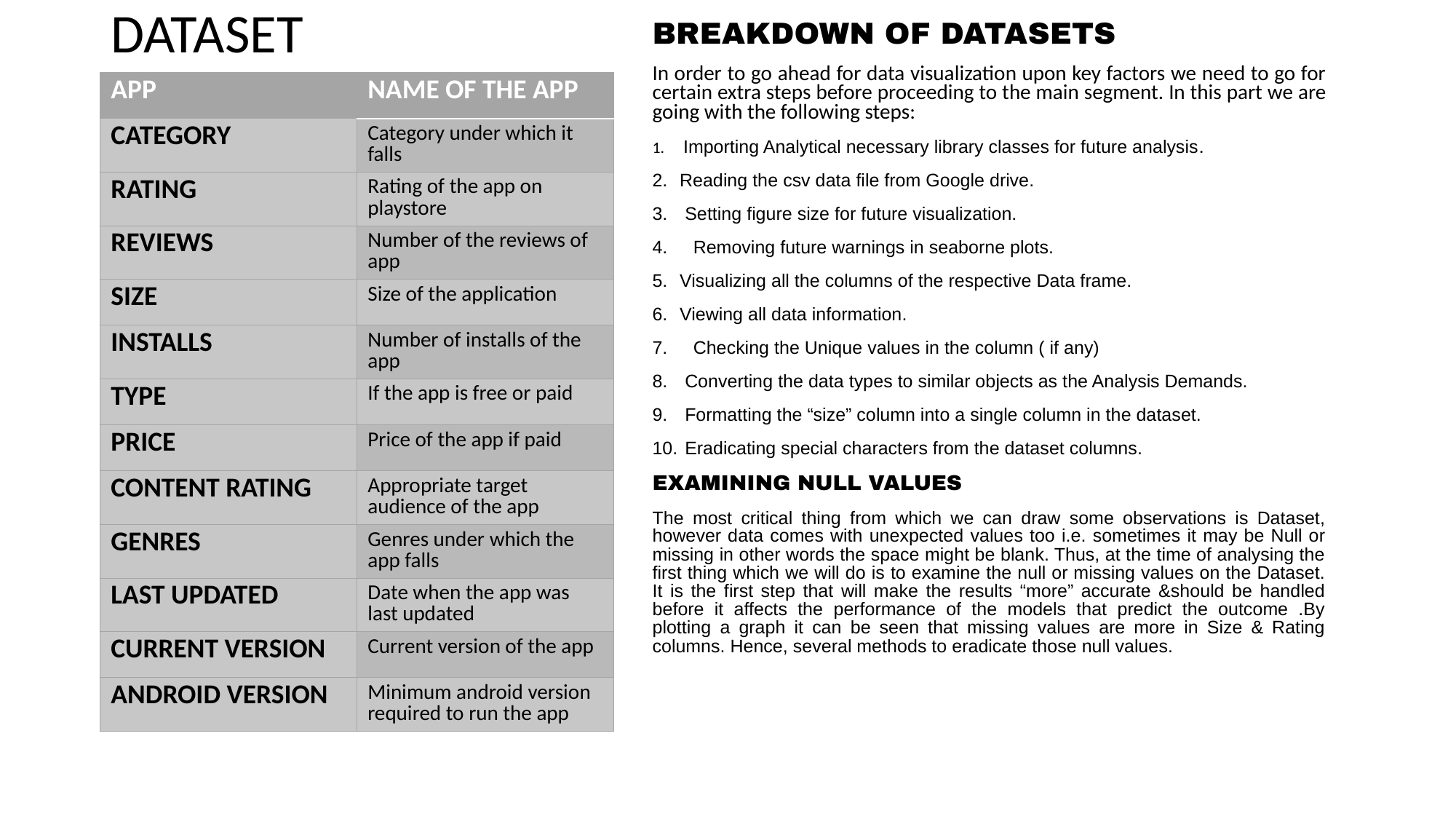

# DATASET
BREAKDOWN OF DATASETS
In order to go ahead for data visualization upon key factors we need to go for certain extra steps before proceeding to the main segment. In this part we are going with the following steps:
 Importing Analytical necessary library classes for future analysis.
Reading the csv data file from Google drive.
 Setting figure size for future visualization.
Removing future warnings in seaborne plots.
Visualizing all the columns of the respective Data frame.
Viewing all data information.
Checking the Unique values in the column ( if any)
 Converting the data types to similar objects as the Analysis Demands.
 Formatting the “size” column into a single column in the dataset.
 Eradicating special characters from the dataset columns.
EXAMINING NULL VALUES
The most critical thing from which we can draw some observations is Dataset, however data comes with unexpected values too i.e. sometimes it may be Null or missing in other words the space might be blank. Thus, at the time of analysing the first thing which we will do is to examine the null or missing values on the Dataset. It is the first step that will make the results “more” accurate &should be handled before it affects the performance of the models that predict the outcome .By plotting a graph it can be seen that missing values are more in Size & Rating columns. Hence, several methods to eradicate those null values.
| APP | NAME OF THE APP |
| --- | --- |
| CATEGORY | Category under which it falls |
| RATING | Rating of the app on playstore |
| REVIEWS | Number of the reviews of app |
| SIZE | Size of the application |
| INSTALLS | Number of installs of the app |
| TYPE | If the app is free or paid |
| PRICE | Price of the app if paid |
| CONTENT RATING | Appropriate target audience of the app |
| GENRES | Genres under which the app falls |
| LAST UPDATED | Date when the app was last updated |
| CURRENT VERSION | Current version of the app |
| ANDROID VERSION | Minimum android version required to run the app |